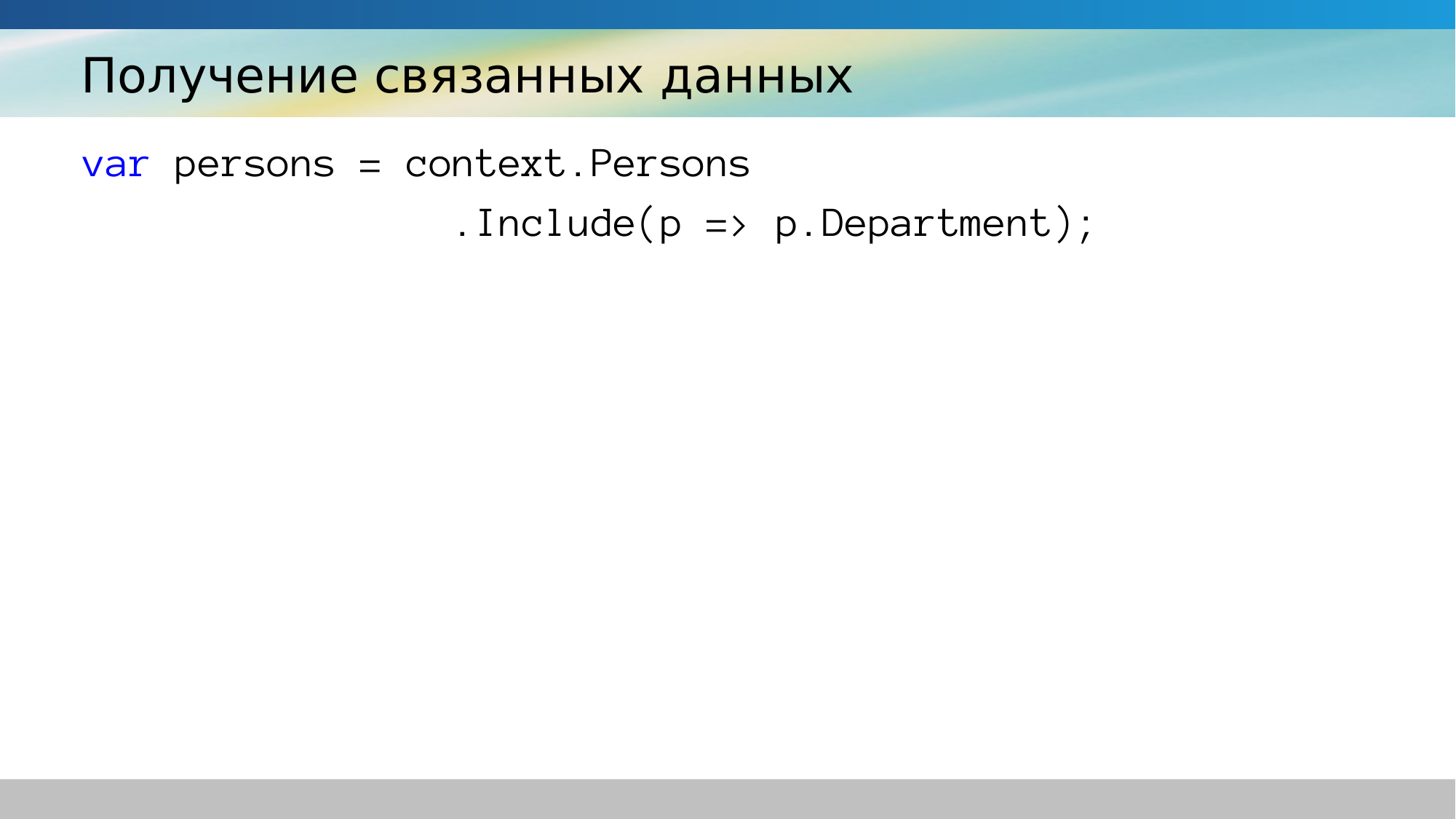

# Получение связанных данных
var persons = context.Persons
                .Include(p => p.Department);